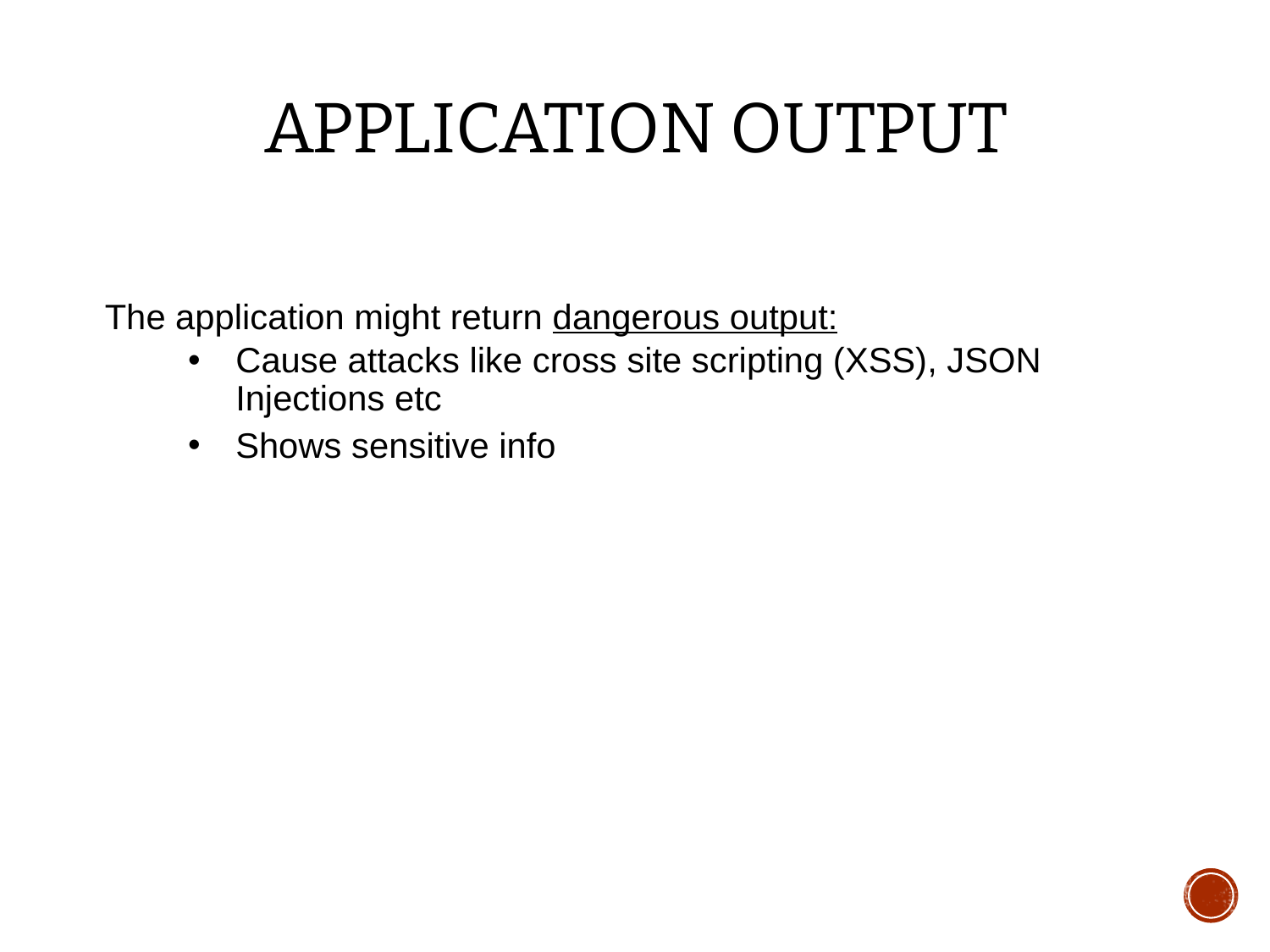

Application output
The application might return dangerous output:
Cause attacks like cross site scripting (XSS), JSON Injections etc
Shows sensitive info